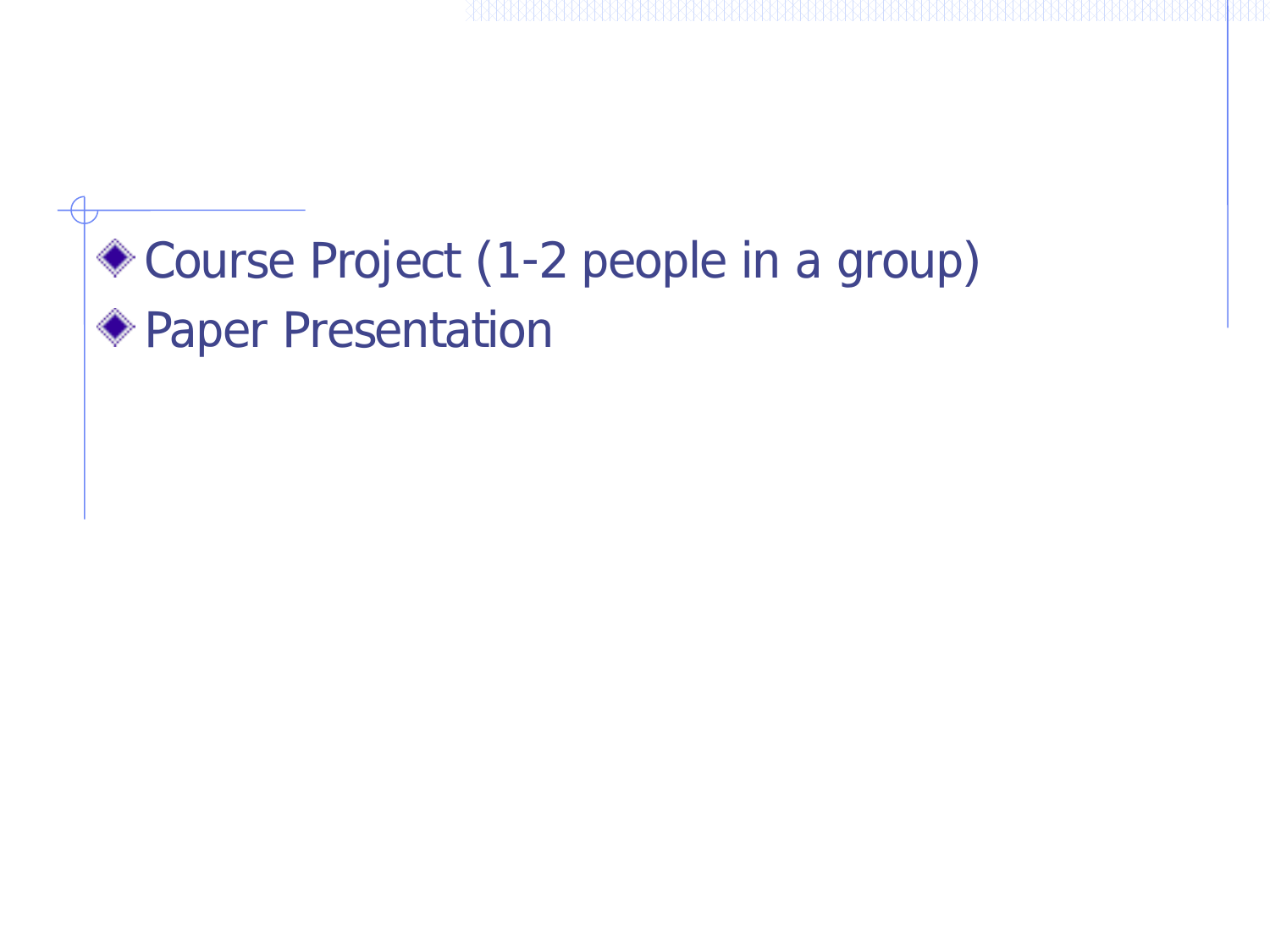

#
Course Project (1-2 people in a group)
Paper Presentation